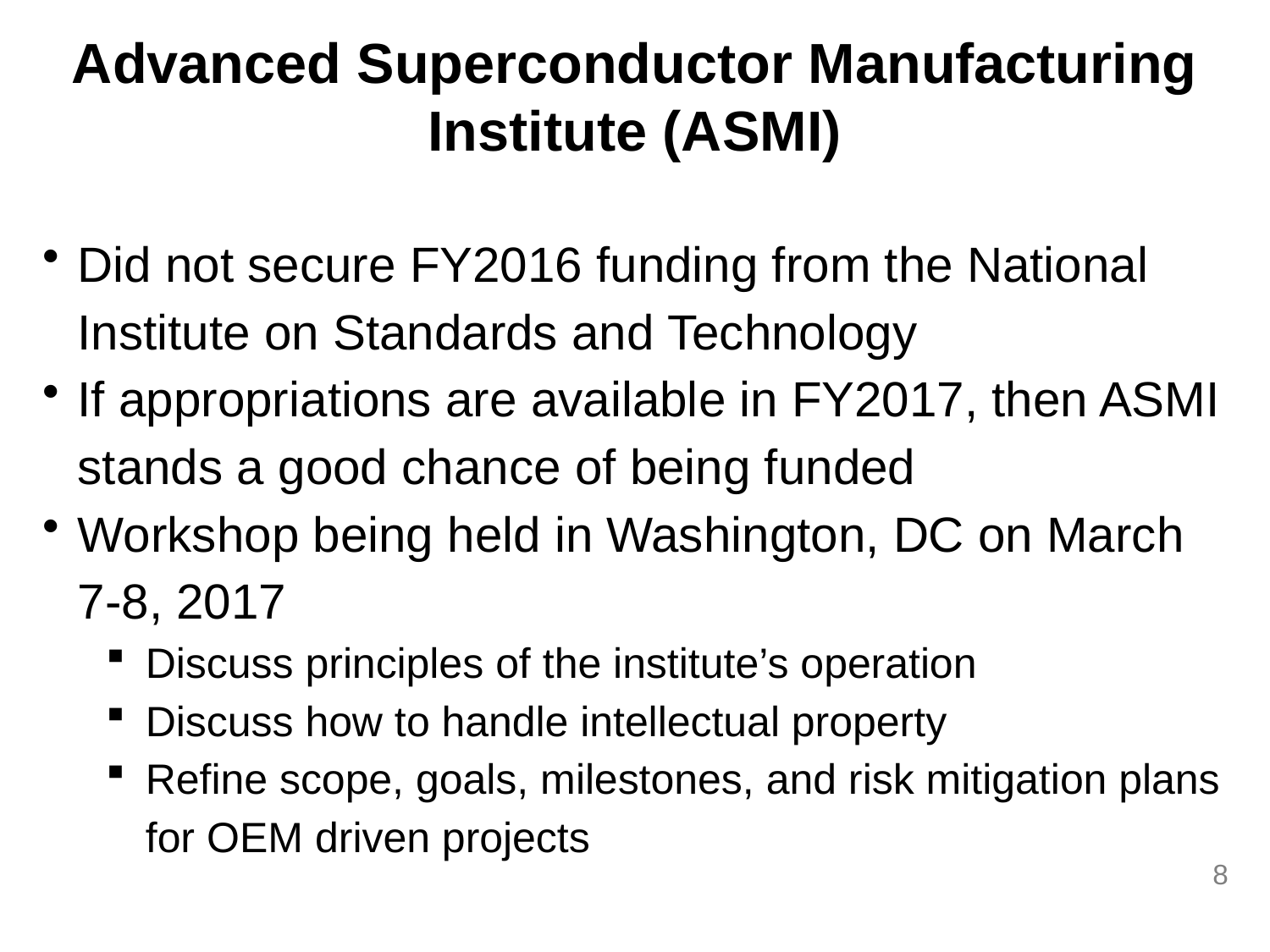

Advanced Superconductor Manufacturing Institute (ASMI)
Did not secure FY2016 funding from the National Institute on Standards and Technology
If appropriations are available in FY2017, then ASMI stands a good chance of being funded
Workshop being held in Washington, DC on March 7-8, 2017
Discuss principles of the institute’s operation
Discuss how to handle intellectual property
Refine scope, goals, milestones, and risk mitigation plans for OEM driven projects
8